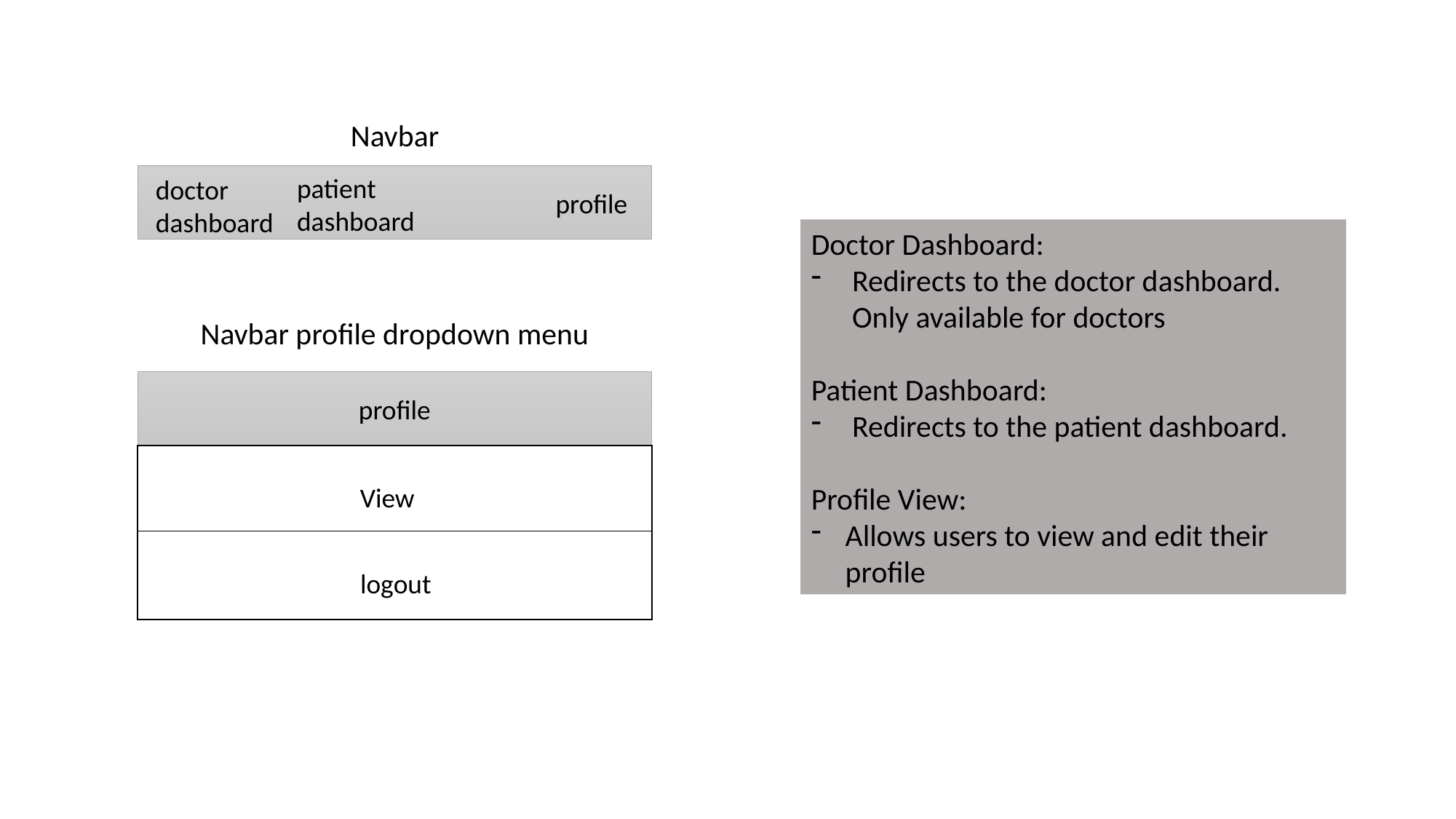

Navbar

patient
dashboard
doctor
dashboard
profile
Doctor Dashboard:
Redirects to the doctor dashboard. Only available for doctors

Patient Dashboard:
Redirects to the patient dashboard.

Profile View:
Allows users to view and edit their profile
Navbar profile dropdown menu
profile

View
logout